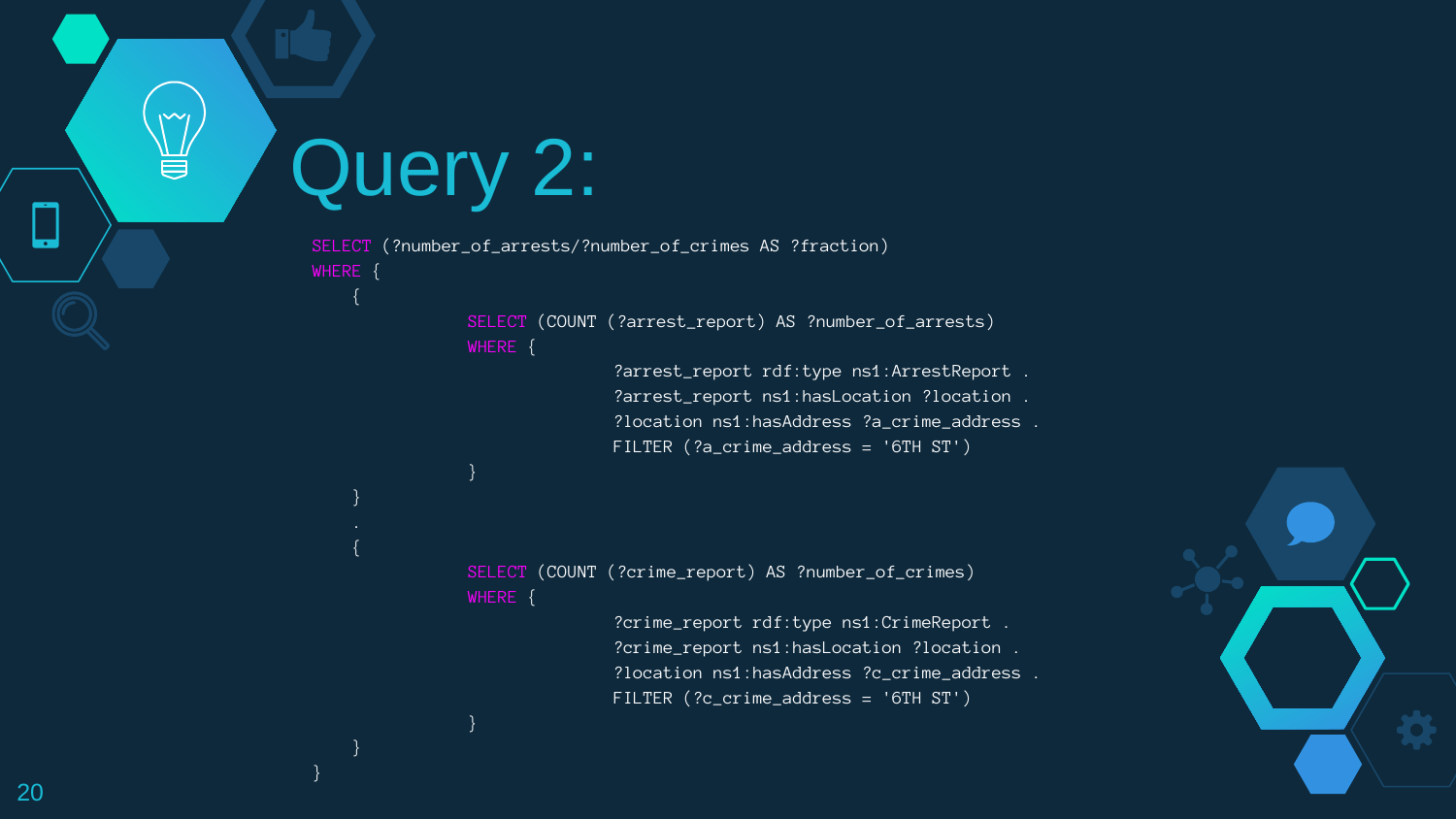

# Query 2:
SELECT (?number_of_arrests/?number_of_crimes AS ?fraction)
WHERE {
    {
   	 SELECT (COUNT (?arrest_report) AS ?number_of_arrests)
   	 WHERE {
   		 ?arrest_report rdf:type ns1:ArrestReport .
   		 ?arrest_report ns1:hasLocation ?location .
   		 ?location ns1:hasAddress ?a_crime_address .
   		 FILTER (?a_crime_address = '6TH ST')
   	 }
    }
    .
    {
   	 SELECT (COUNT (?crime_report) AS ?number_of_crimes)
   	 WHERE {
   		 ?crime_report rdf:type ns1:CrimeReport .
   		 ?crime_report ns1:hasLocation ?location .
   		 ?location ns1:hasAddress ?c_crime_address .
   		 FILTER (?c_crime_address = '6TH ST')
   	 }
    }
}
20